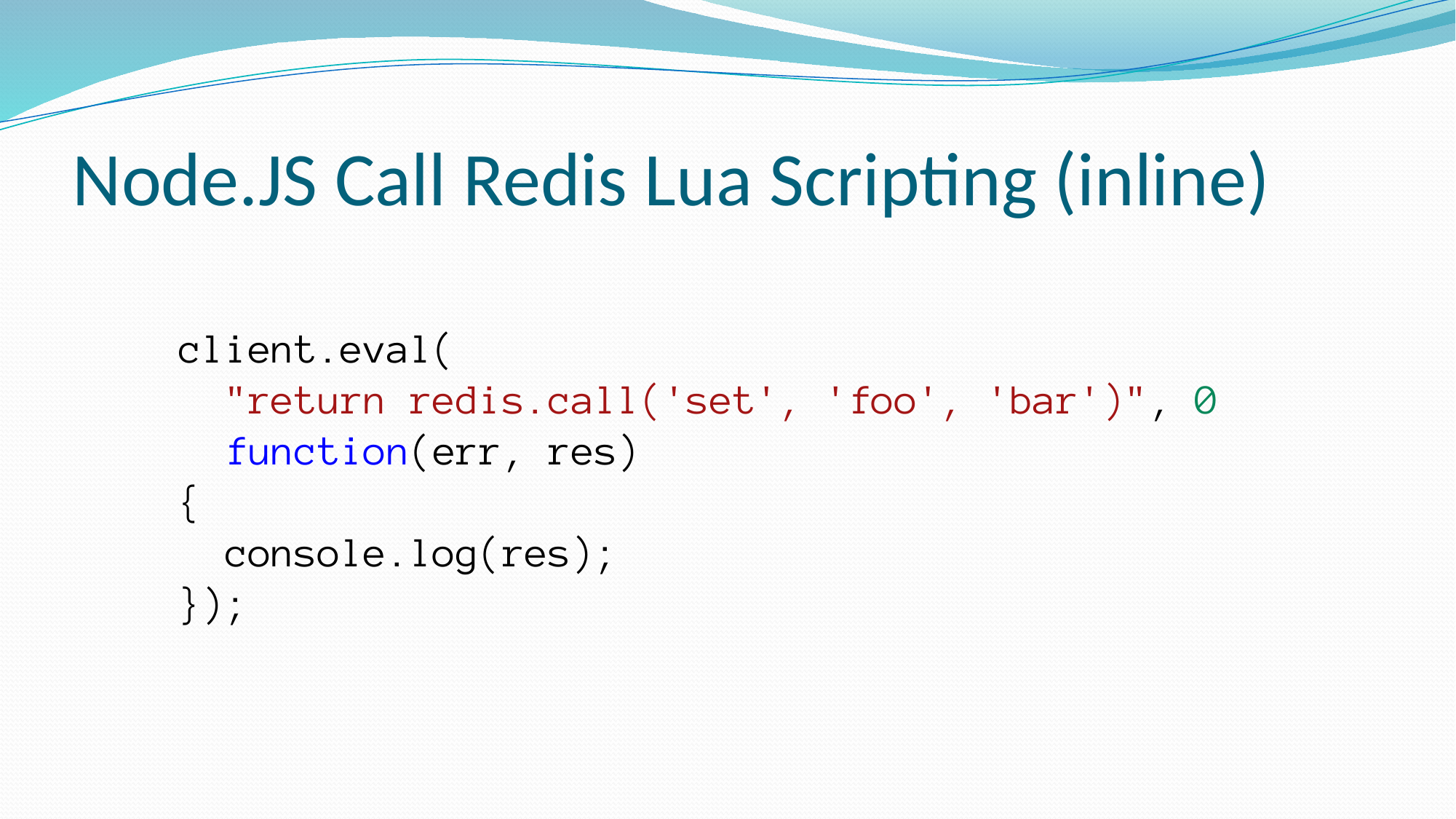

# Node.JS Call Redis Lua Scripting (inline)
client.eval(
  "return redis.call('set', 'foo', 'bar')", 0
  function(err, res)
{
  console.log(res);
});